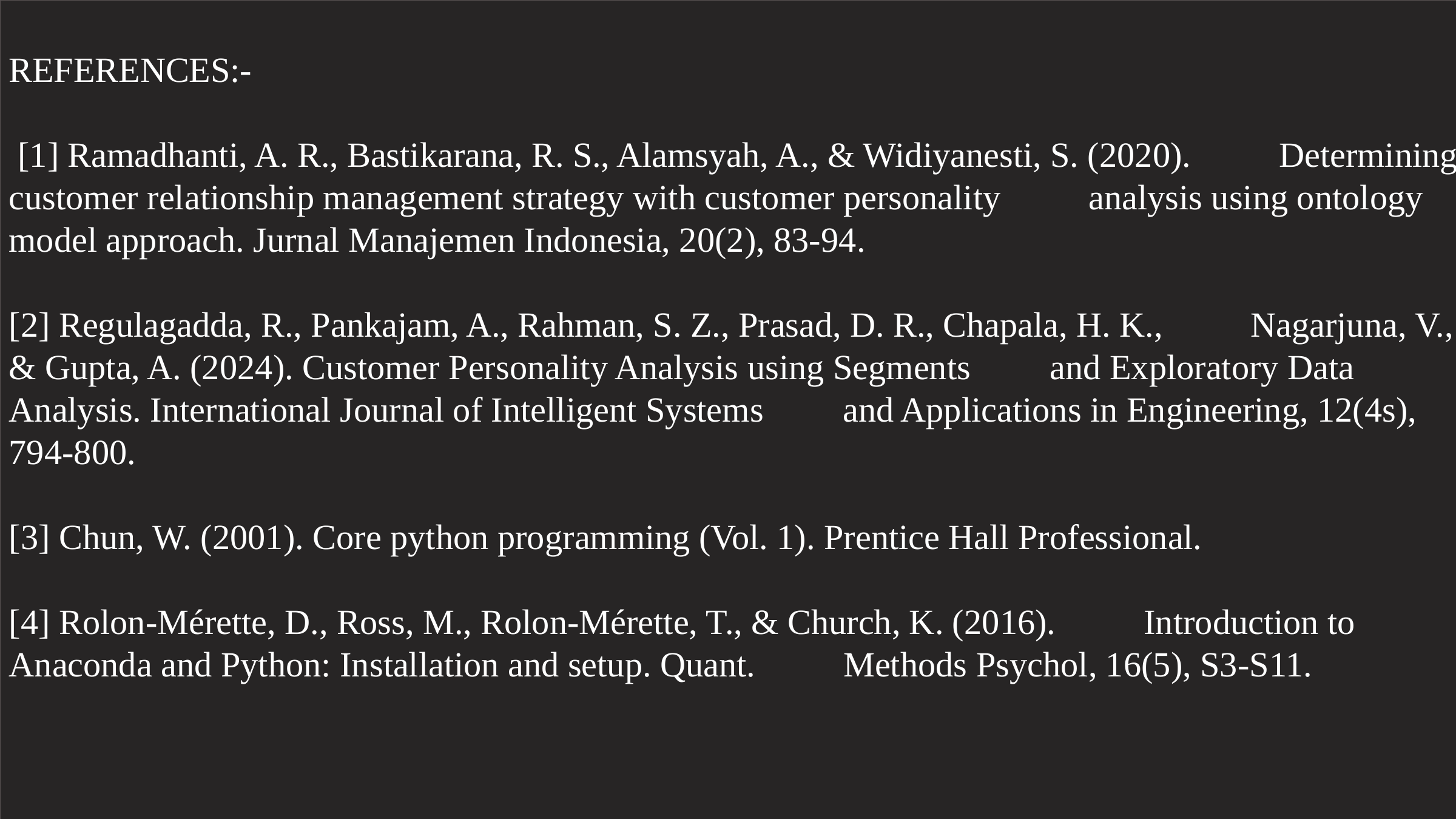

REFERENCES:-

 [1] Ramadhanti, A. R., Bastikarana, R. S., Alamsyah, A., & Widiyanesti, S. (2020).          Determining customer relationship management strategy with customer personality          analysis using ontology model approach. Jurnal Manajemen Indonesia, 20(2), 83-94.

[2] Regulagadda, R., Pankajam, A., Rahman, S. Z., Prasad, D. R., Chapala, H. K.,          Nagarjuna, V., & Gupta, A. (2024). Customer Personality Analysis using Segments         and Exploratory Data Analysis. International Journal of Intelligent Systems         and Applications in Engineering, 12(4s), 794-800.

[3] Chun, W. (2001). Core python programming (Vol. 1). Prentice Hall Professional.

[4] Rolon-Mérette, D., Ross, M., Rolon-Mérette, T., & Church, K. (2016).          Introduction to Anaconda and Python: Installation and setup. Quant.          Methods Psychol, 16(5), S3-S11.